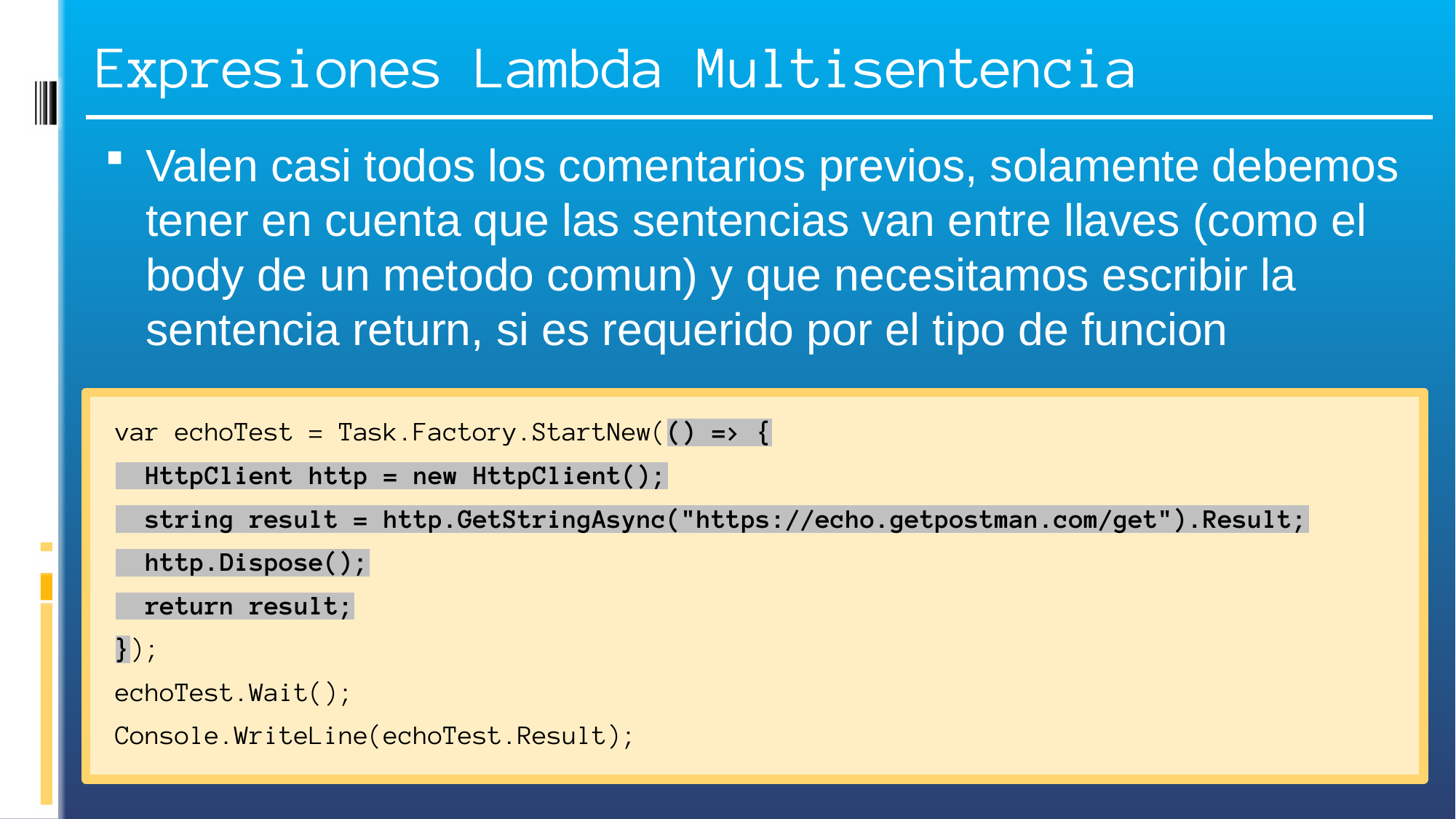

# Expresiones Lambda Multisentencia
Valen casi todos los comentarios previos, solamente debemos tener en cuenta que las sentencias van entre llaves (como el body de un metodo comun) y que necesitamos escribir la sentencia return, si es requerido por el tipo de funcion

var echoTest = Task.Factory.StartNew(() => {
  HttpClient http = new HttpClient();
  string result = http.GetStringAsync("https://echo.getpostman.com/get").Result;
  http.Dispose();
  return result;
});
echoTest.Wait();
Console.WriteLine(echoTest.Result);